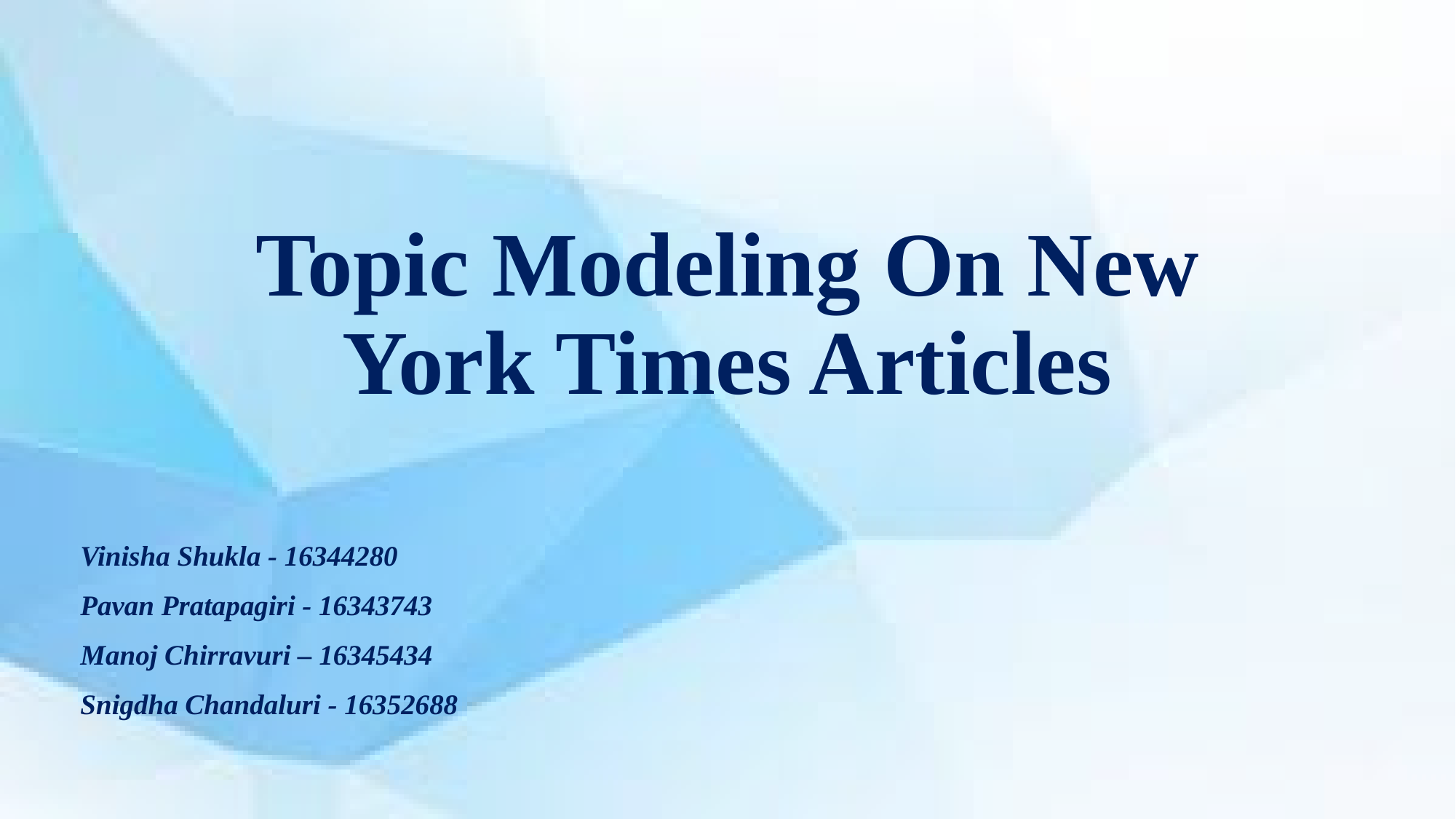

# Topic Modeling On New York Times Articles
Vinisha Shukla - 16344280
Pavan Pratapagiri - 16343743
Manoj Chirravuri – 16345434
Snigdha Chandaluri - 16352688